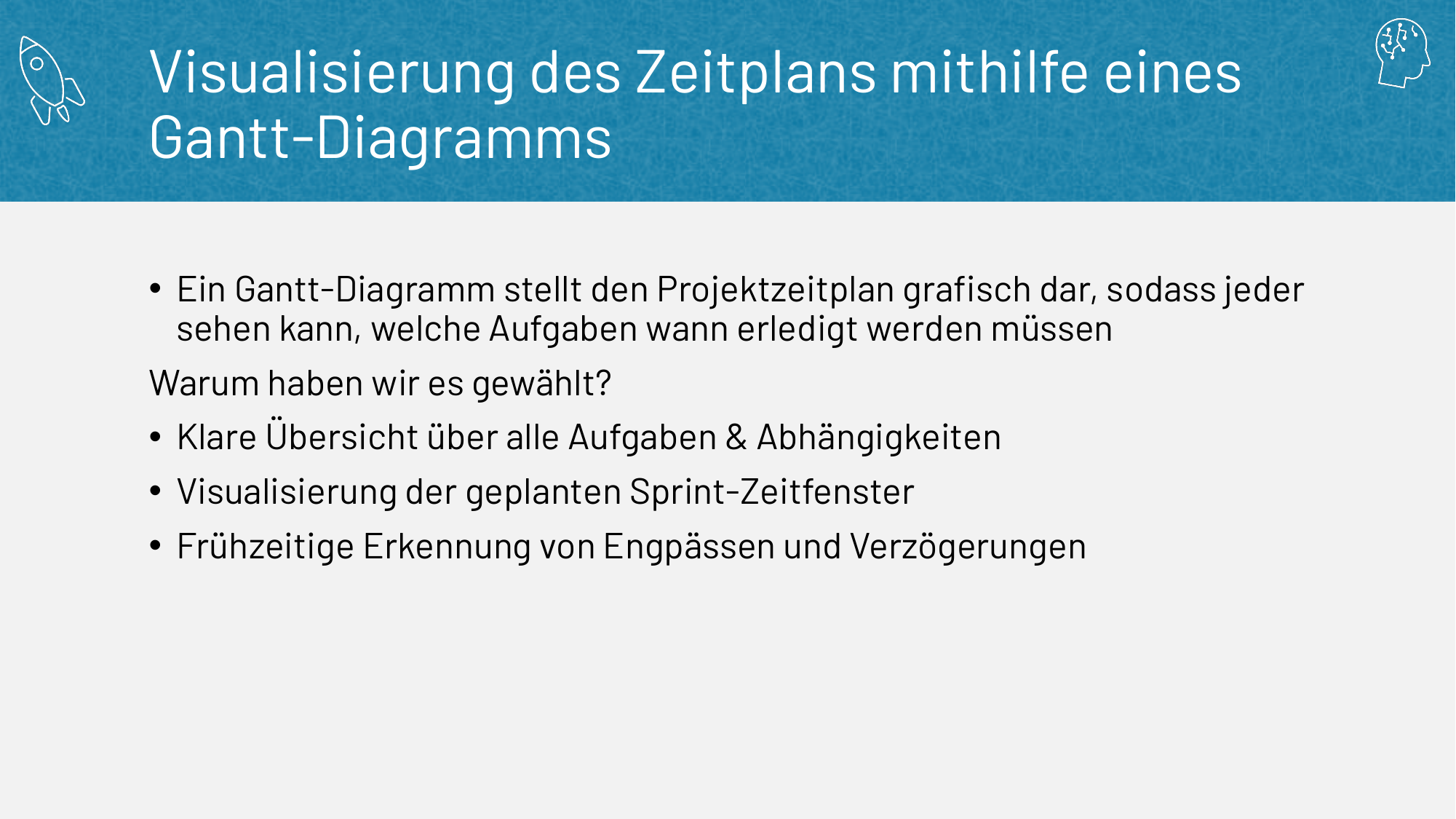

# Visualisierung des Zeitplans mithilfe eines Gantt-Diagramms

Ein Gantt-Diagramm stellt den Projektzeitplan grafisch dar, sodass jeder sehen kann, welche Aufgaben wann erledigt werden müssen
Warum haben wir es gewählt?
Klare Übersicht über alle Aufgaben & Abhängigkeiten
Visualisierung der geplanten Sprint-Zeitfenster
Frühzeitige Erkennung von Engpässen und Verzögerungen